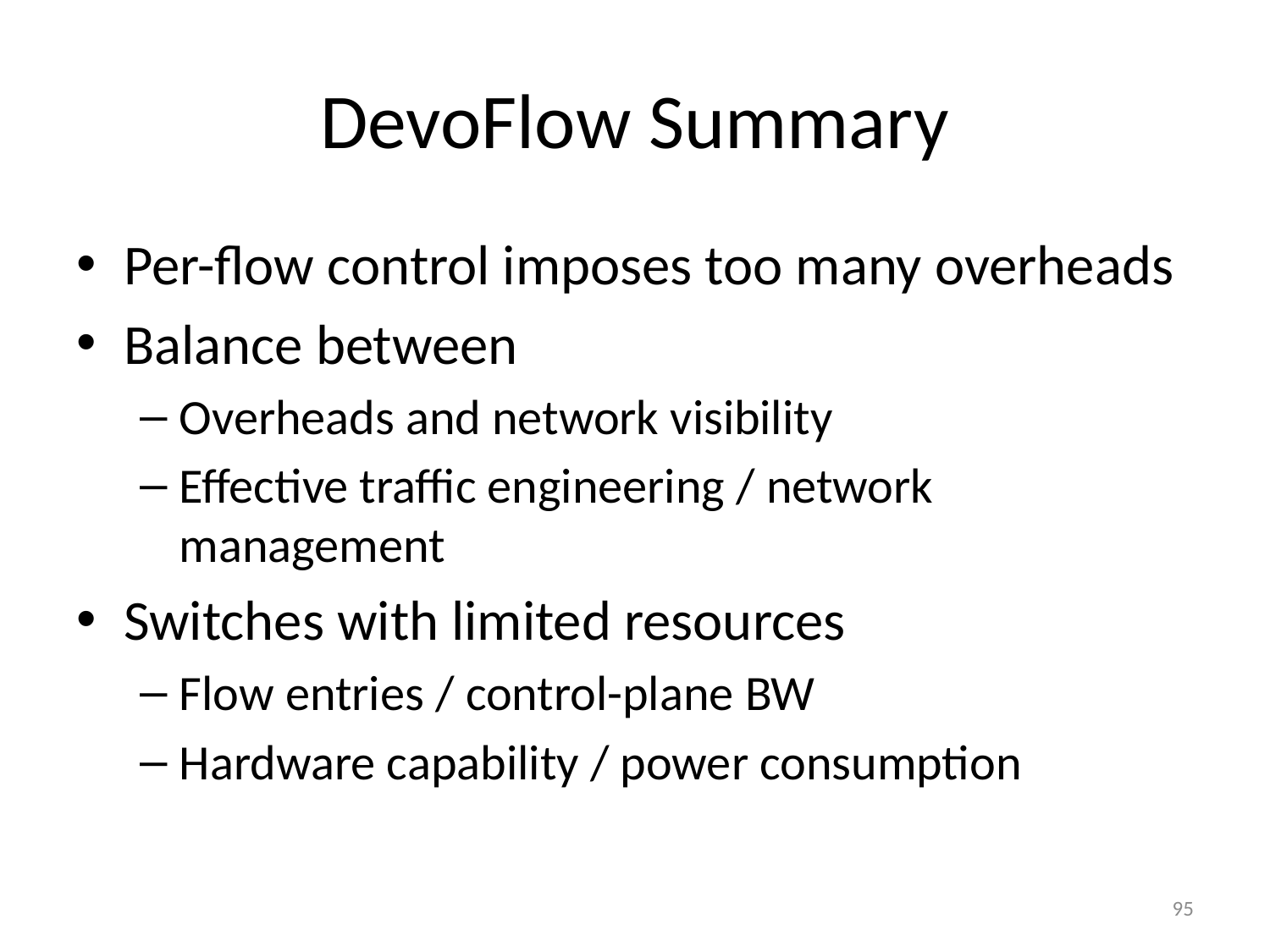

# DevoFlow Summary
Per-flow control imposes too many overheads
Balance between
Overheads and network visibility
Effective traffic engineering / network management
Switches with limited resources
Flow entries / control-plane BW
Hardware capability / power consumption

95